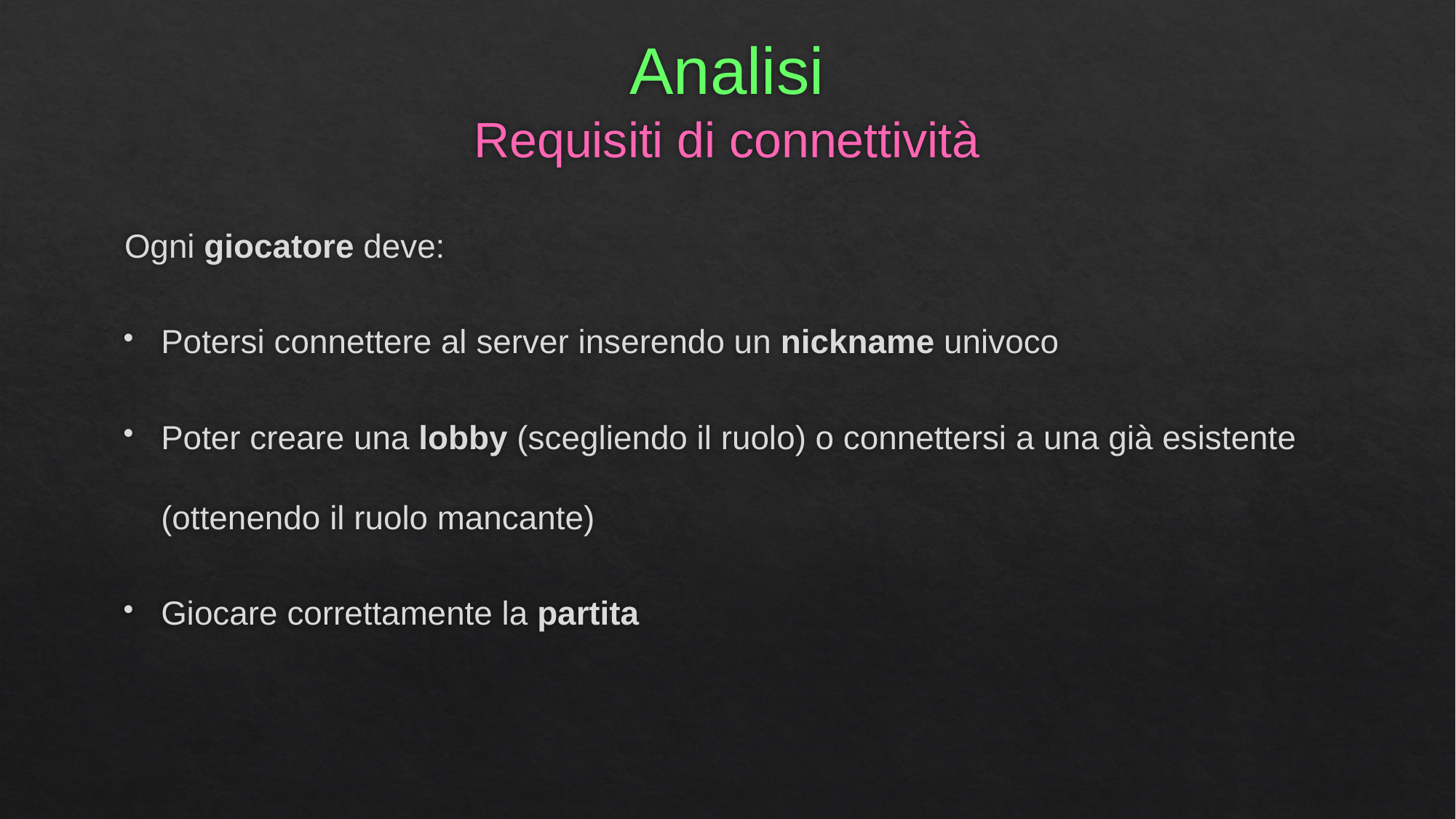

# Analisi Requisiti di connettività
Ogni giocatore deve:
Potersi connettere al server inserendo un nickname univoco
Poter creare una lobby (scegliendo il ruolo) o connettersi a una già esistente (ottenendo il ruolo mancante)
Giocare correttamente la partita